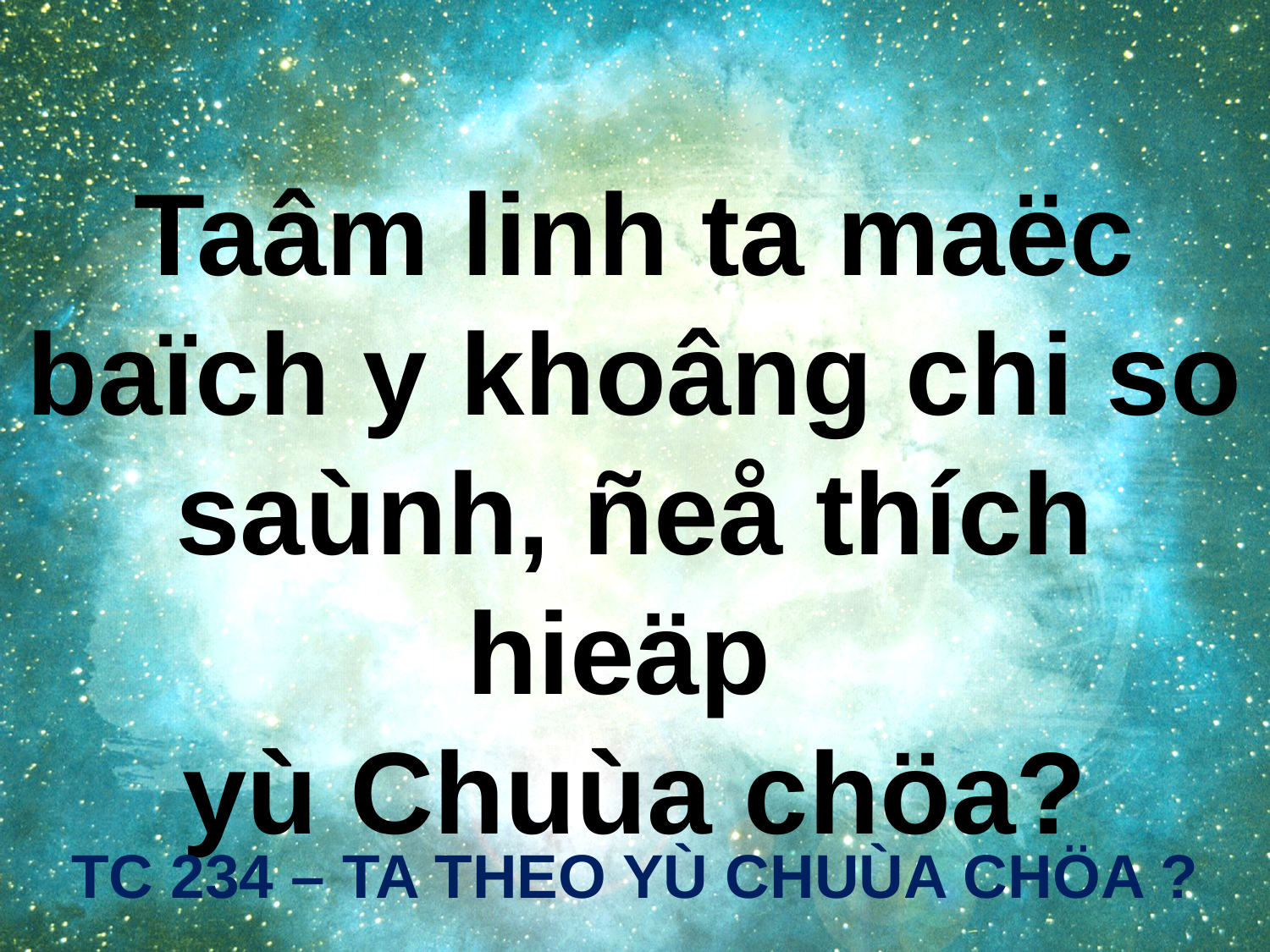

Taâm linh ta maëc
baïch y khoâng chi so saùnh, ñeå thích hieäp
yù Chuùa chöa?
TC 234 – TA THEO YÙ CHUÙA CHÖA ?